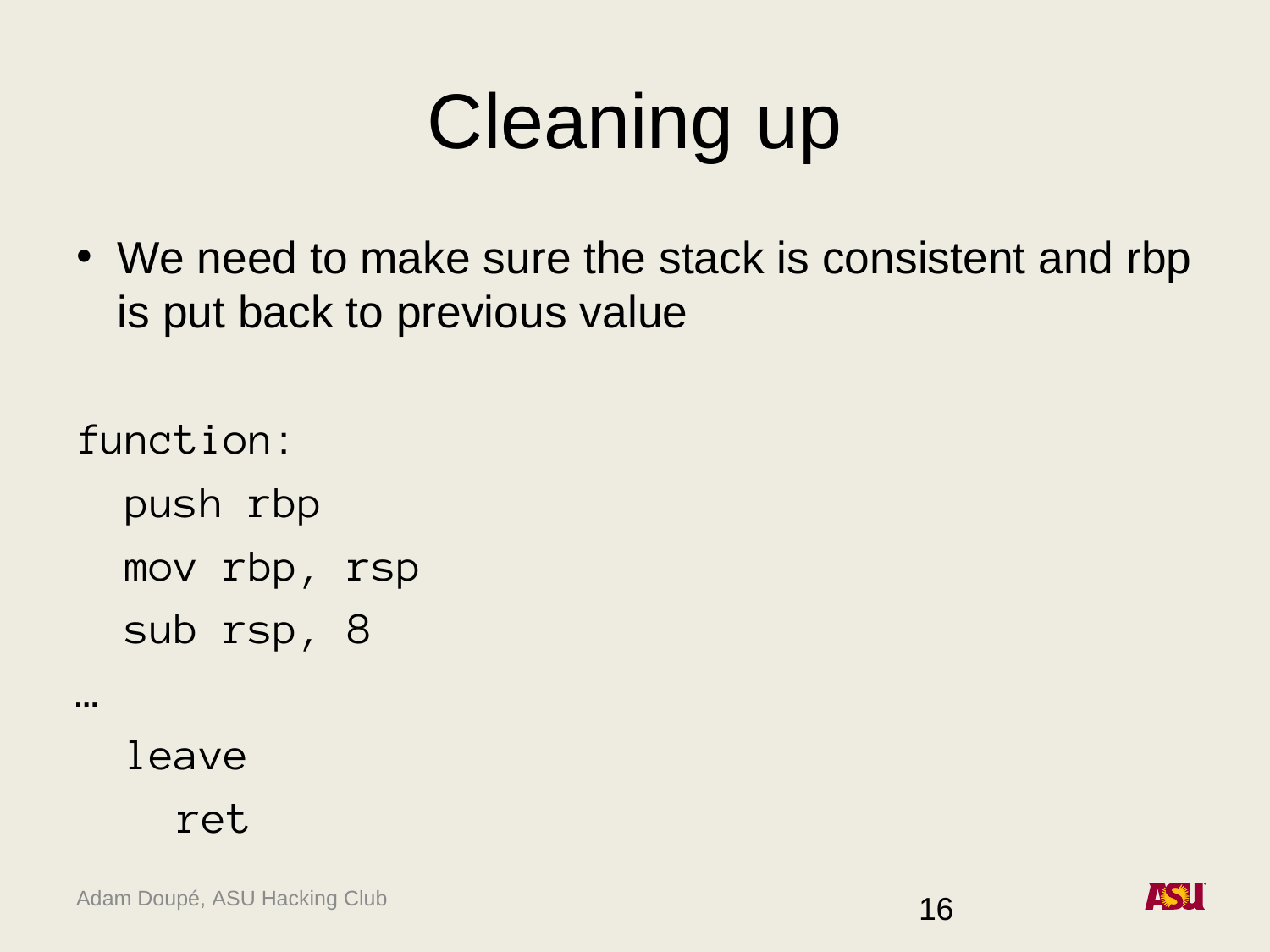

# Cleaning up
We need to make sure the stack is consistent and rbp is put back to previous value

function:
  push rbp
  mov rbp, rsp
  sub rsp, 8
…
  leave
	ret

16